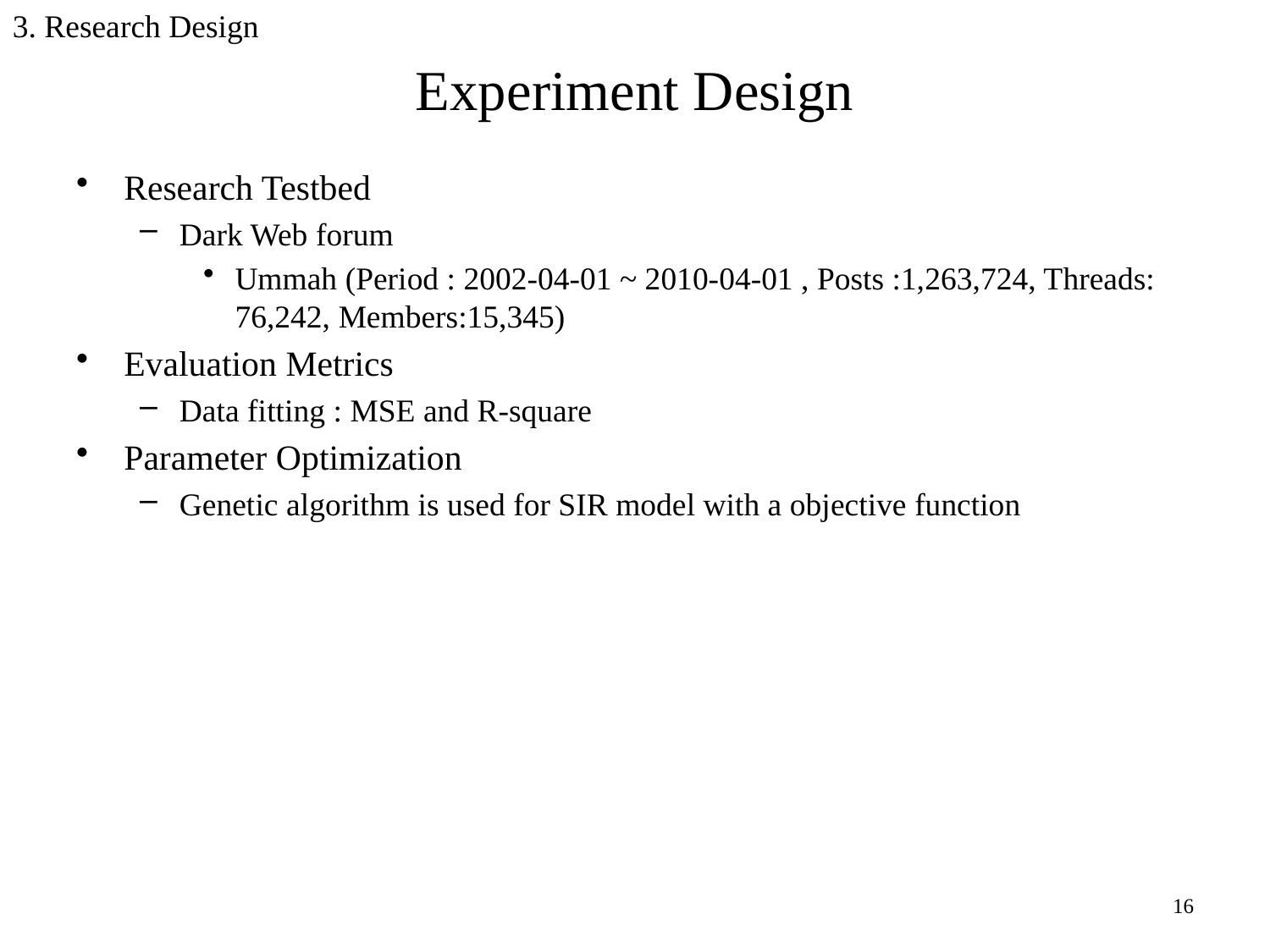

3. Research Design
# Experiment Design
Research Testbed
Dark Web forum
Ummah (Period : 2002-04-01 ~ 2010-04-01 , Posts :1,263,724, Threads: 76,242, Members:15,345)
Evaluation Metrics
Data fitting : MSE and R-square
Parameter Optimization
Genetic algorithm is used for SIR model with a objective function

16